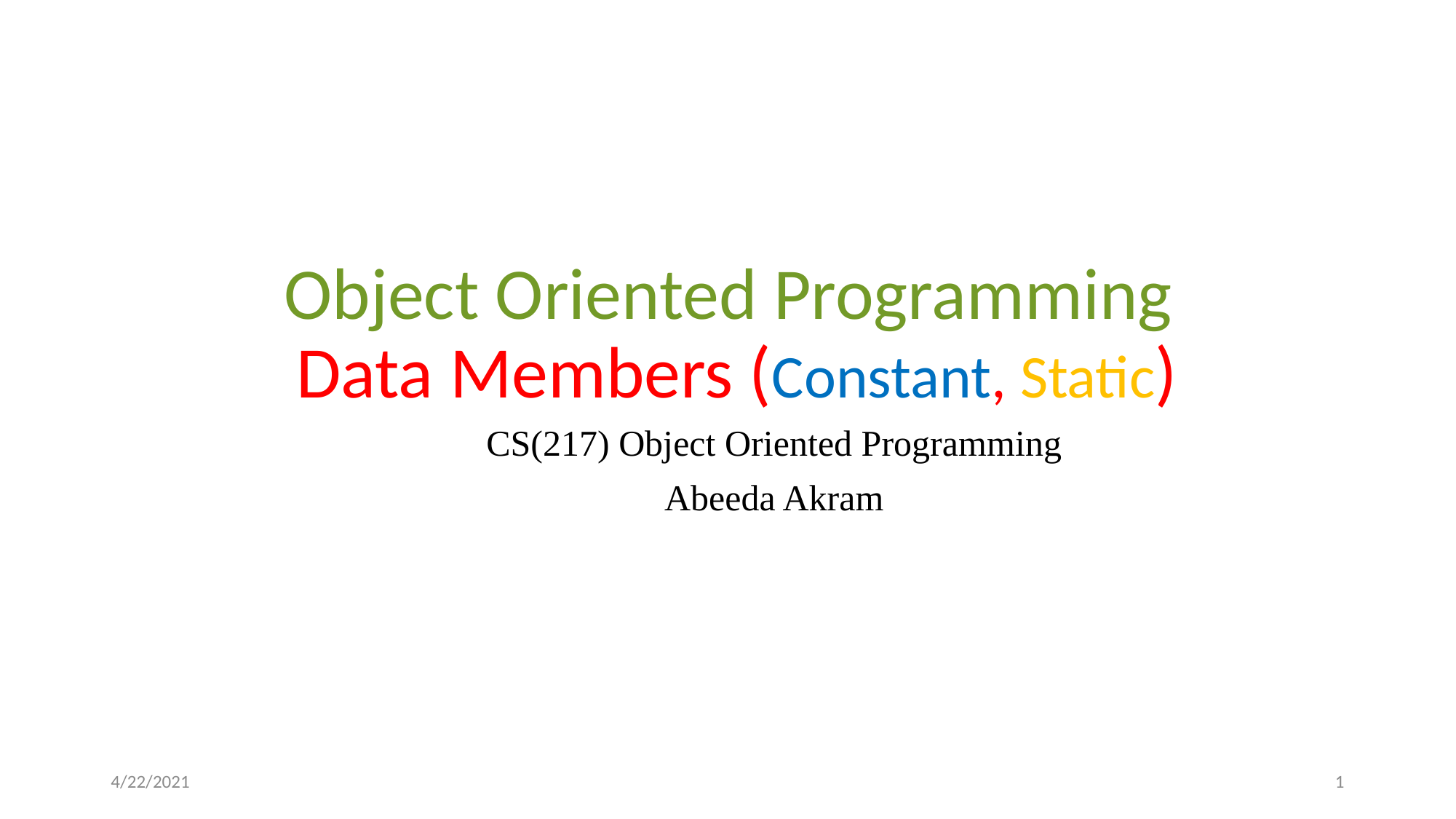

# Object Oriented Programming Data Members (Constant, Static)
CS(217) Object Oriented Programming
Abeeda Akram
4/22/2021
1